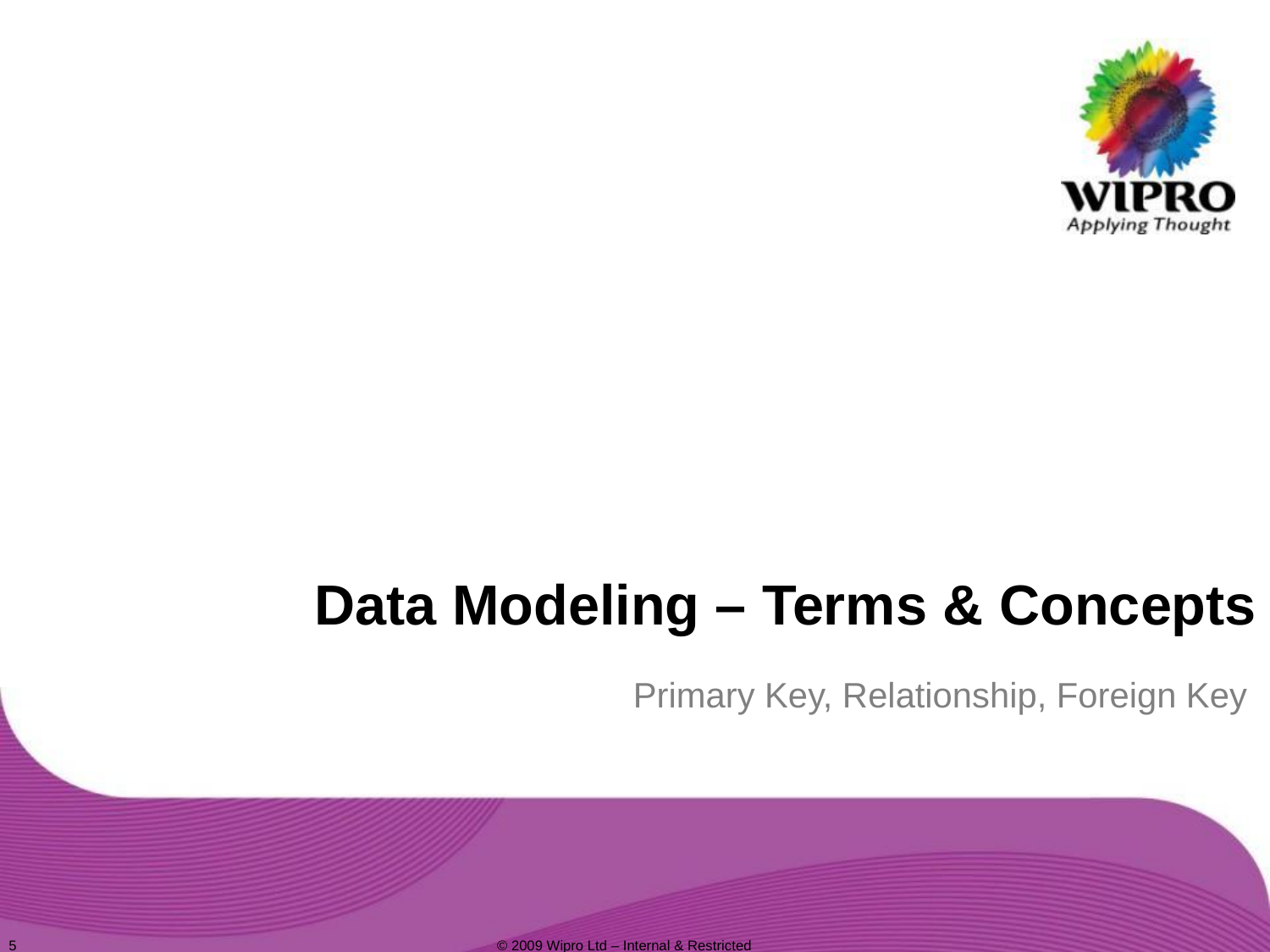

# Data Modeling – Terms & Concepts
Primary Key, Relationship, Foreign Key